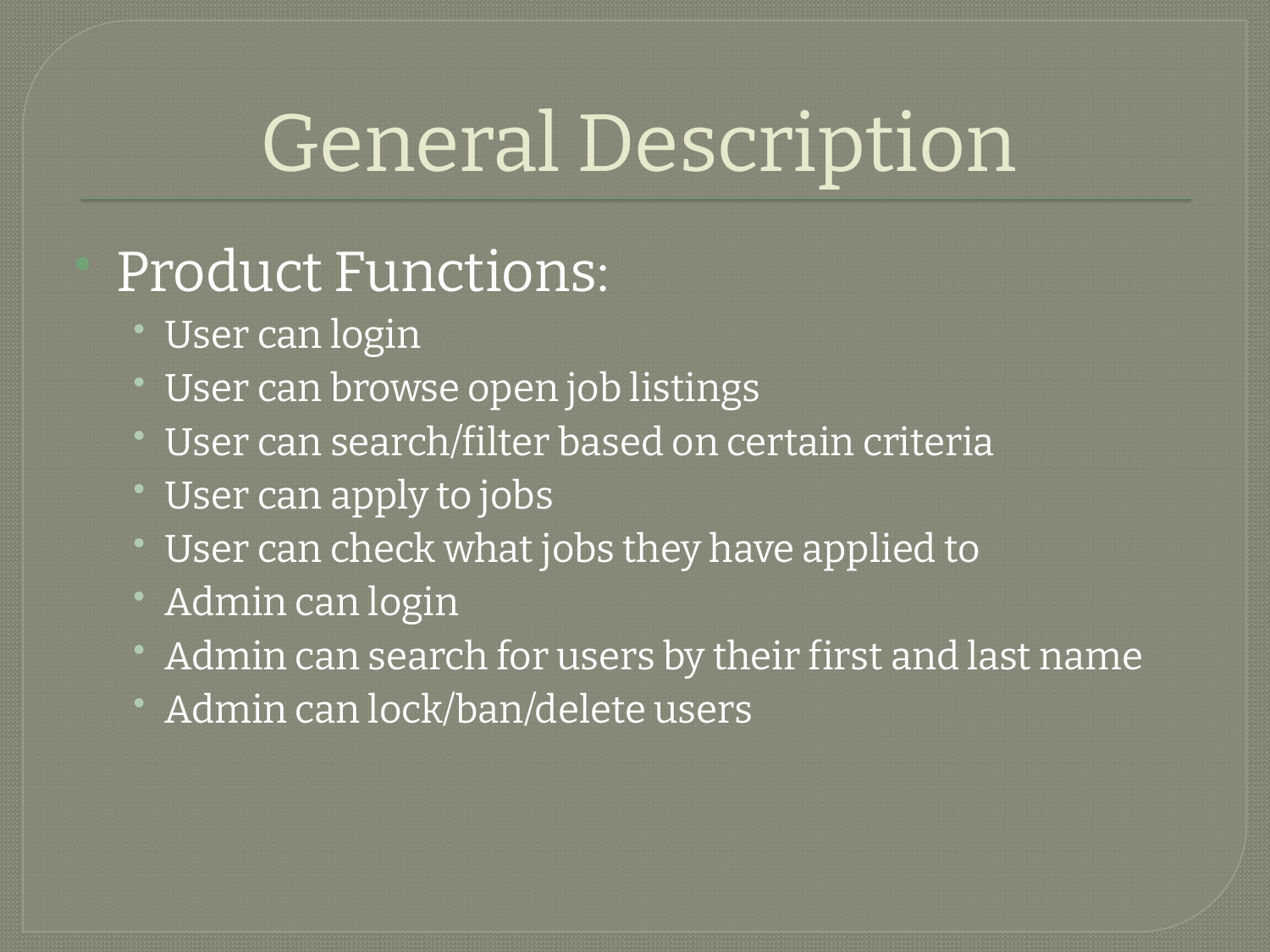

# General Description
Product Functions:
User can login
User can browse open job listings
User can search/filter based on certain criteria
User can apply to jobs
User can check what jobs they have applied to
Admin can login
Admin can search for users by their first and last name
Admin can lock/ban/delete users